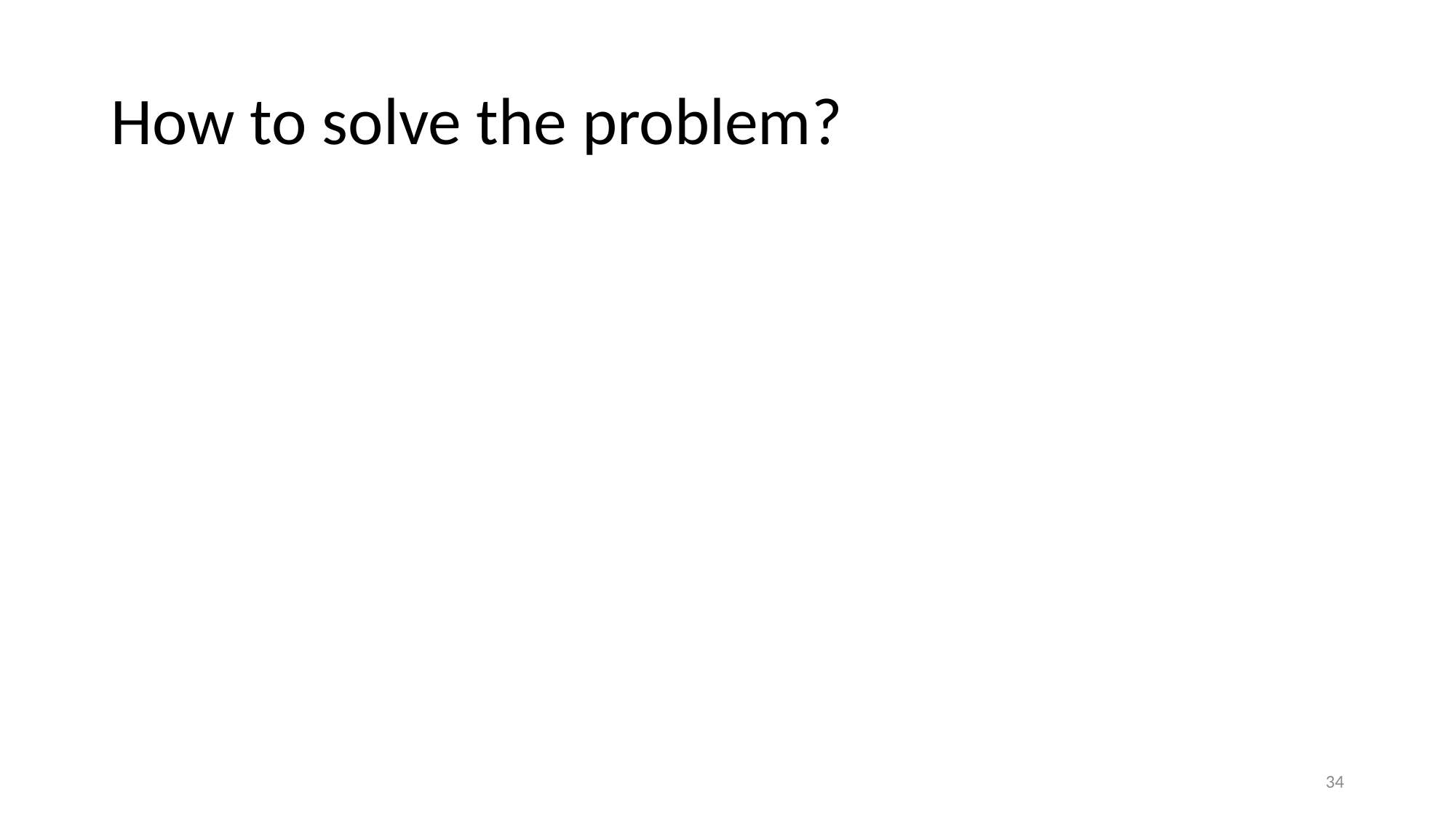

# How to solve the problem?

34